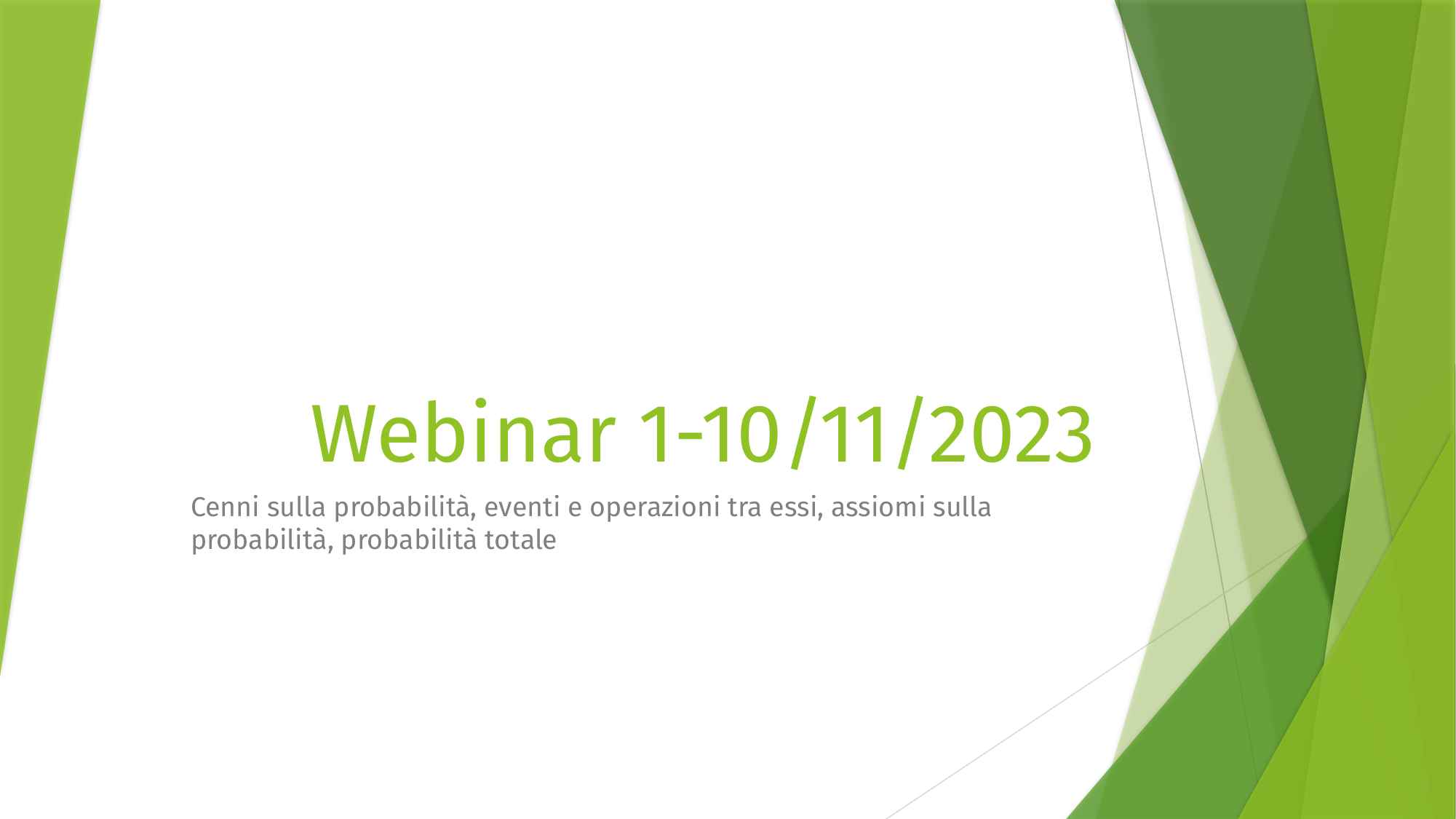

# Webinar 1-10/11/2023
Cenni sulla probabilità, eventi e operazioni tra essi, assiomi sulla probabilità, probabilità totale